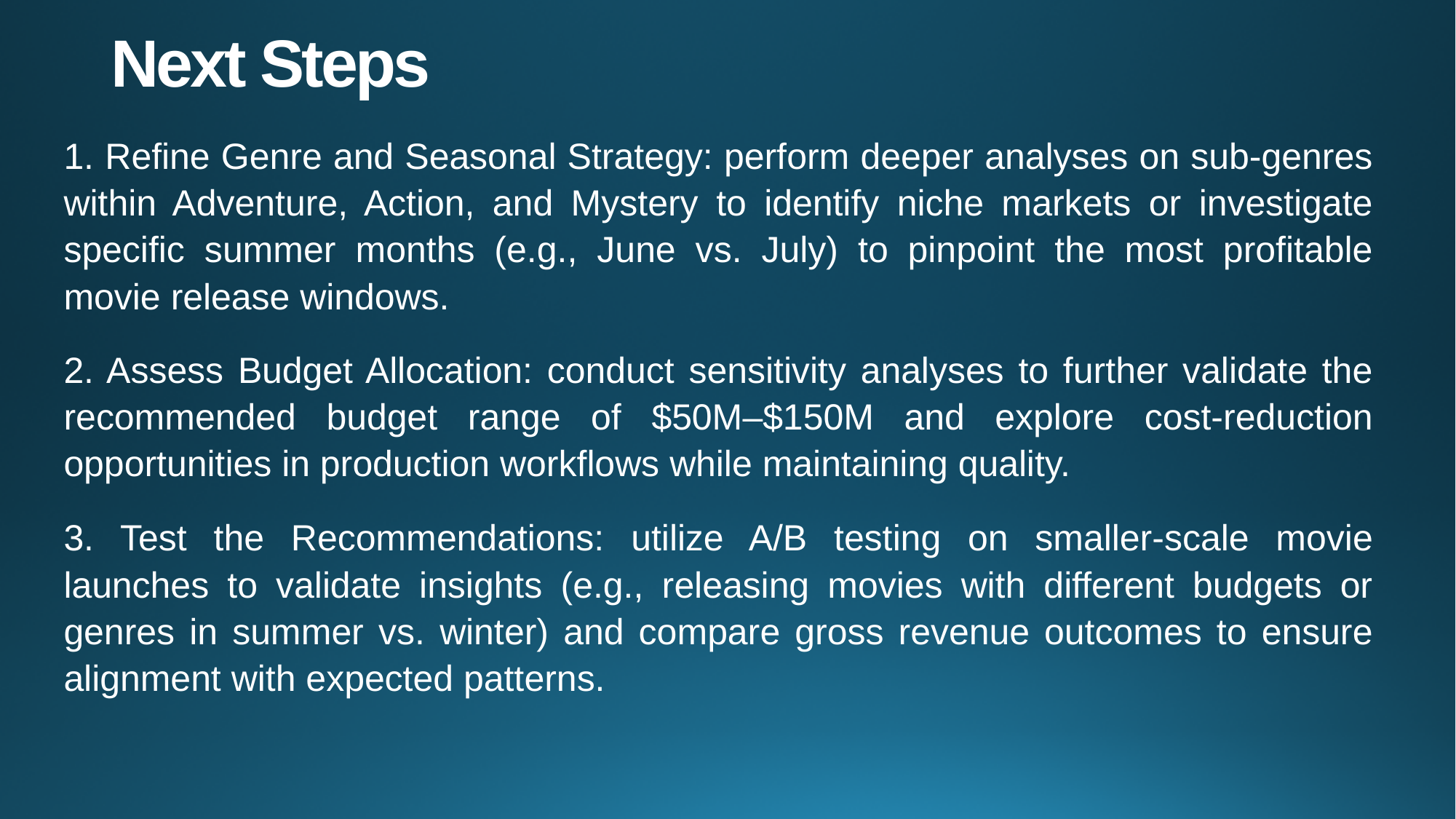

# Next Steps
1. Refine Genre and Seasonal Strategy: perform deeper analyses on sub-genres within Adventure, Action, and Mystery to identify niche markets or investigate specific summer months (e.g., June vs. July) to pinpoint the most profitable movie release windows.
2. Assess Budget Allocation: conduct sensitivity analyses to further validate the recommended budget range of $50M–$150M and explore cost-reduction opportunities in production workflows while maintaining quality.
3. Test the Recommendations: utilize A/B testing on smaller-scale movie launches to validate insights (e.g., releasing movies with different budgets or genres in summer vs. winter) and compare gross revenue outcomes to ensure alignment with expected patterns.